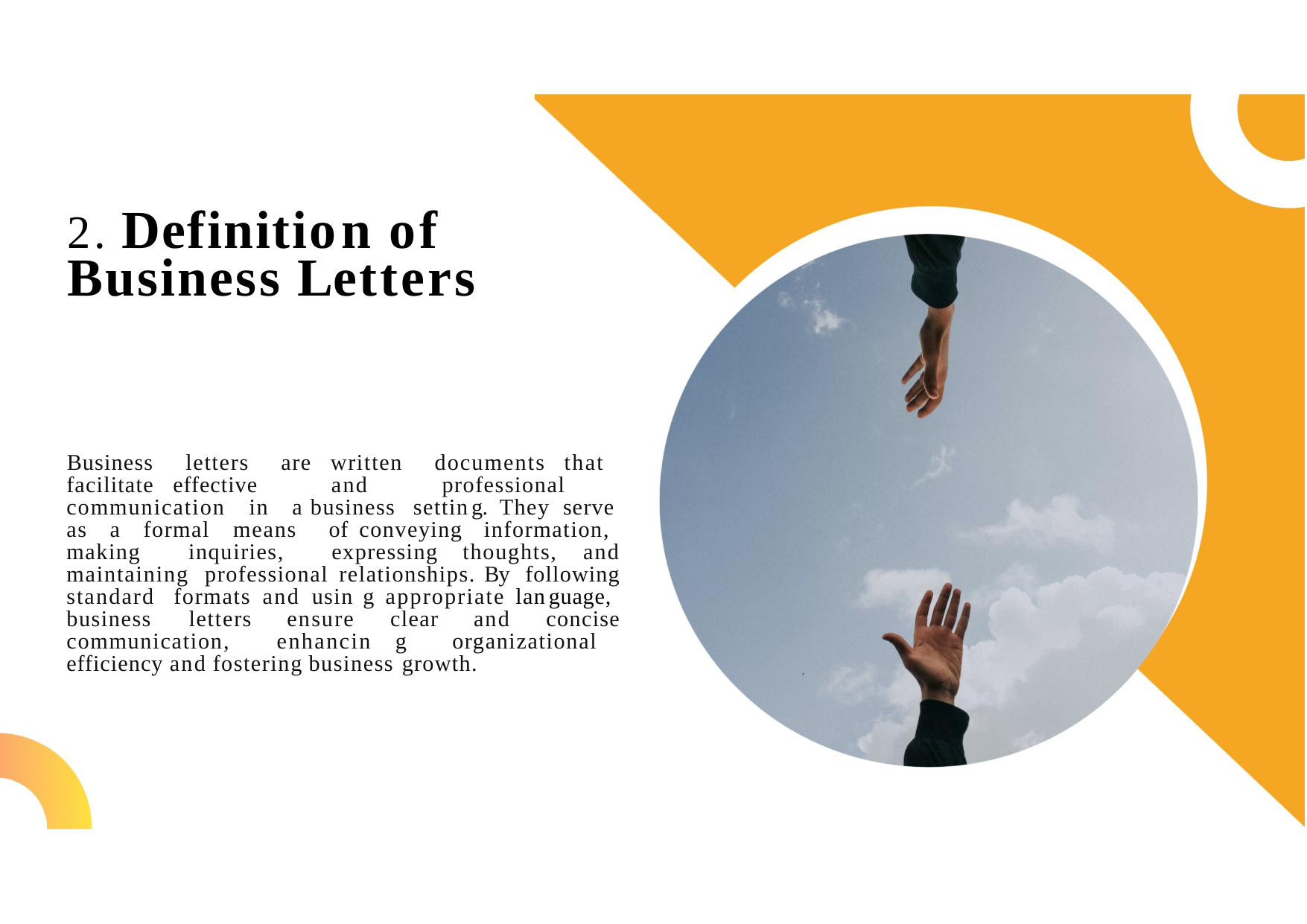

2. Definition of Business Letters
Business  letters  are written  documents that  facilitate effective    and    professional    communication    in    a business   setting.  They  serve  as  a  formal  means   of conveying  information,  making  inquiries,  expressing thoughts, and maintaining  professional relationships. By  following standard  formats and usin g appropriate language,  business  letters  ensure  clear  and  concise communication,  enhancin g  organizational  efficiency and fostering business growth.